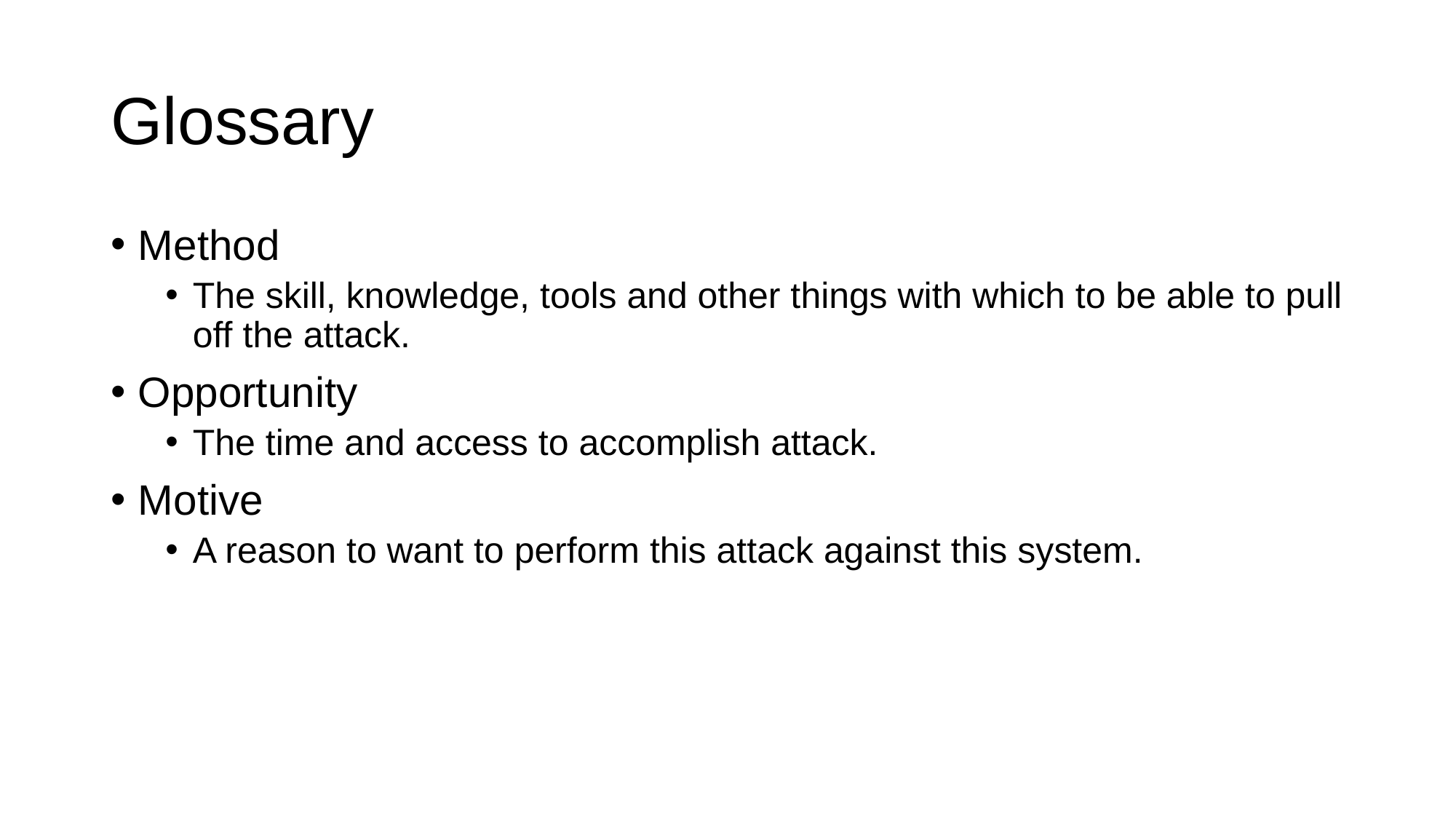

# Glossary
Method
The skill, knowledge, tools and other things with which to be able to pull off the attack.
Opportunity
The time and access to accomplish attack.
Motive
A reason to want to perform this attack against this system.